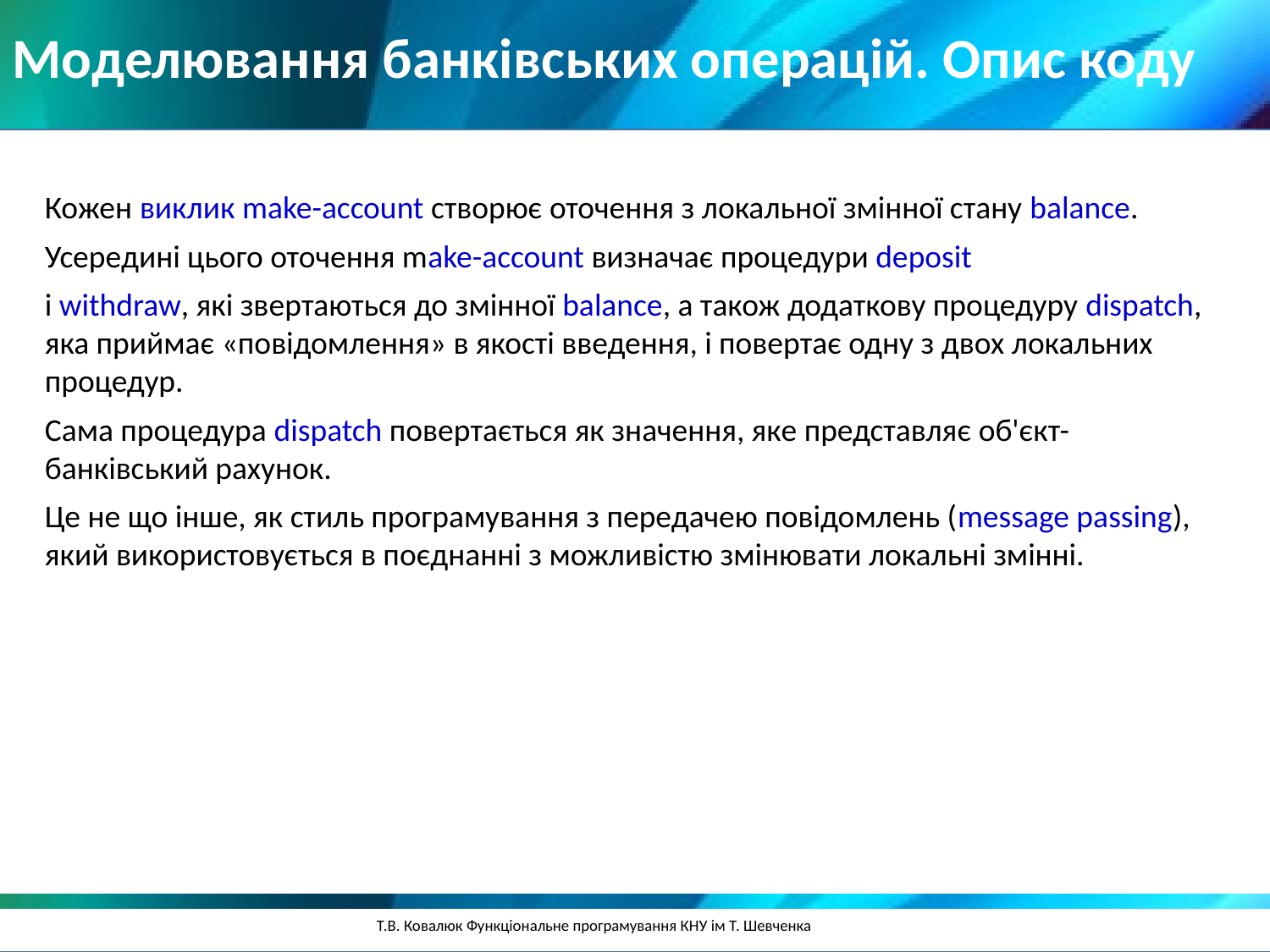

Моделювання банківських операцій. Опис коду
Кожен виклик make-account створює оточення з локальної змінної стану balance.
Усередині цього оточення make-account визначає процедури deposit
і withdraw, які звертаються до змінної balance, а також додаткову процедуру dispatch, яка приймає «повідомлення» в якості введення, і повертає одну з двох локальних процедур.
Сама процедура dispatch повертається як значення, яке представляє об'єкт-банківський рахунок.
Це не що інше, як стиль програмування з передачею повідомлень (message passing), який використовується в поєднанні з можливістю змінювати локальні змінні.